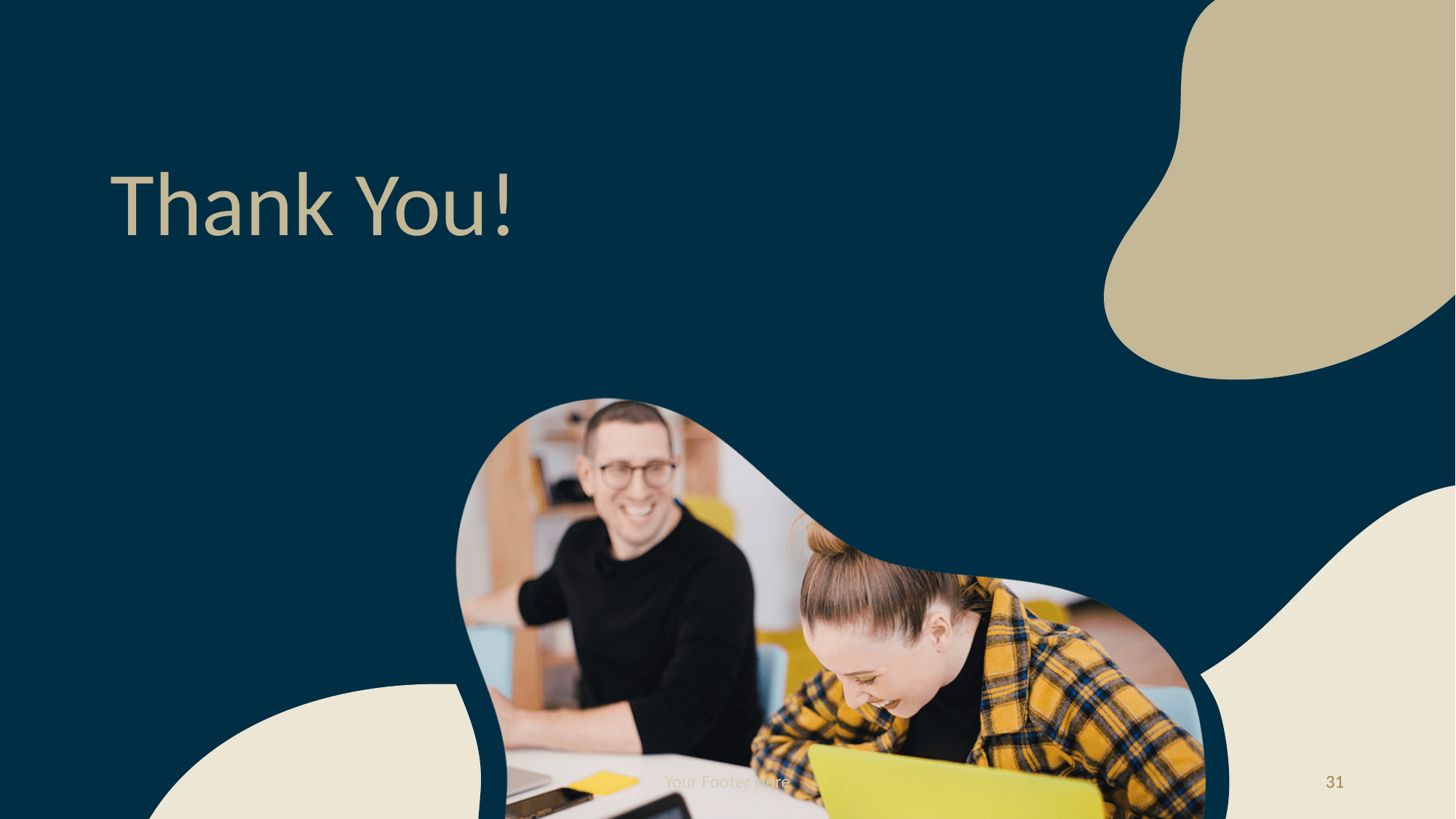

# Thank You!
Your Footer Here
31